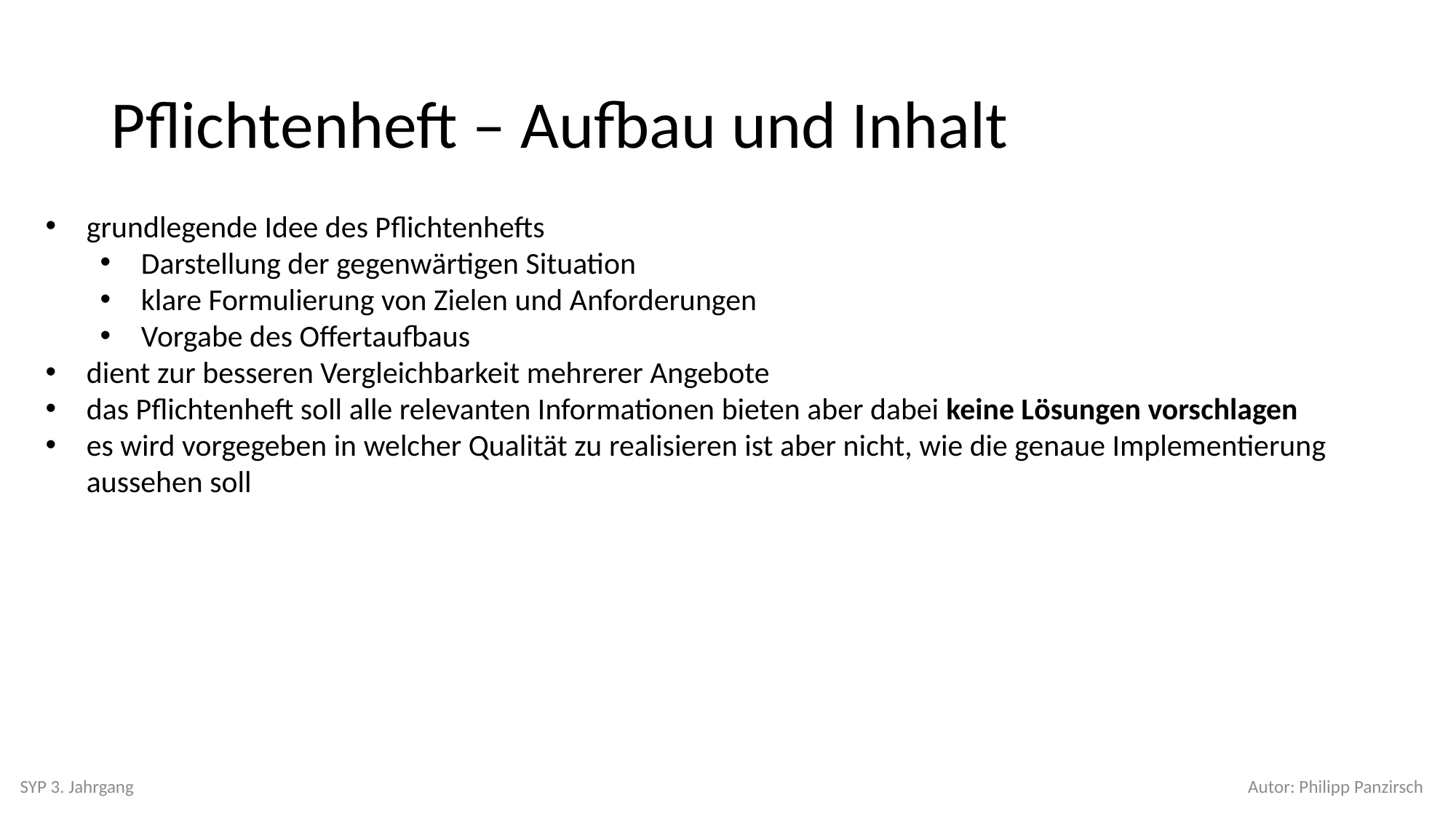

# Pflichtenheft – Aufbau und Inhalt
grundlegende Idee des Pflichtenhefts
Darstellung der gegenwärtigen Situation
klare Formulierung von Zielen und Anforderungen
Vorgabe des Offertaufbaus
dient zur besseren Vergleichbarkeit mehrerer Angebote
das Pflichtenheft soll alle relevanten Informationen bieten aber dabei keine Lösungen vorschlagen
es wird vorgegeben in welcher Qualität zu realisieren ist aber nicht, wie die genaue Implementierung aussehen soll

SYP 3. Jahrgang
Autor: Philipp Panzirsch